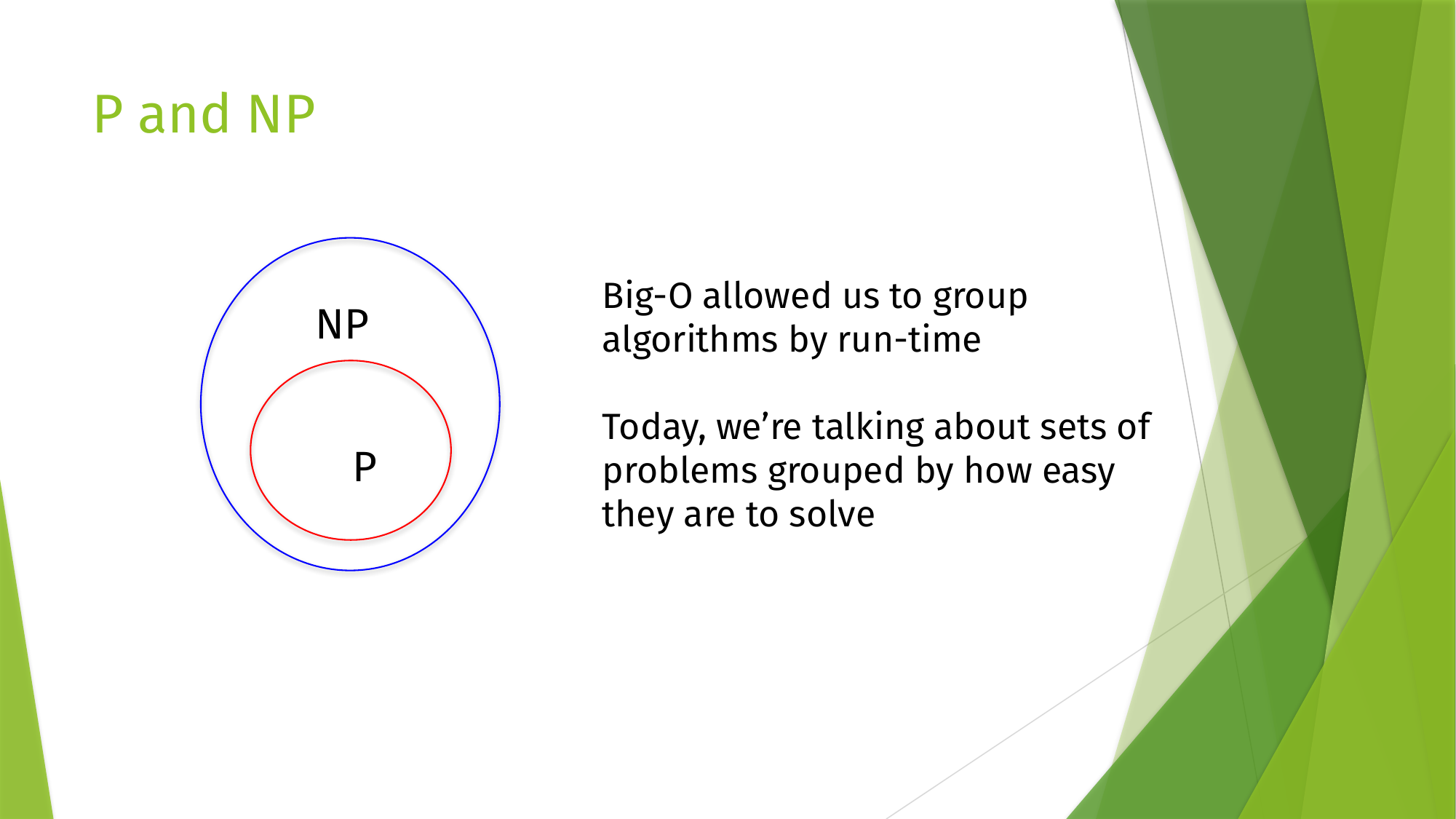

# P and NP

Big-O allowed us to group algorithms by run-time

Today, we’re talking about sets of problems grouped by how easy they are to solve
NP

P